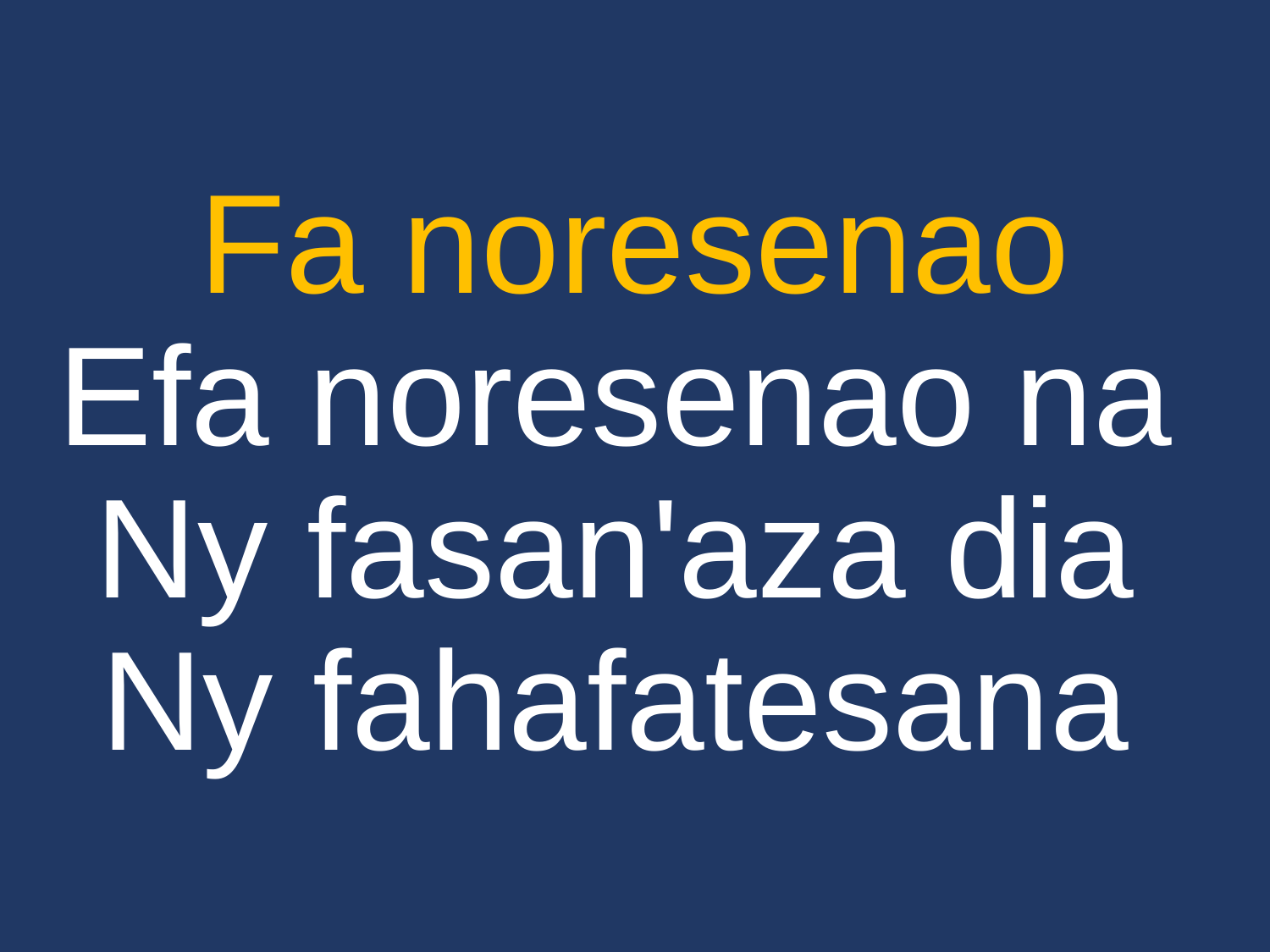

Fa noresenao
Efa noresenao na
Ny fasan'aza dia
Ny fahafatesana